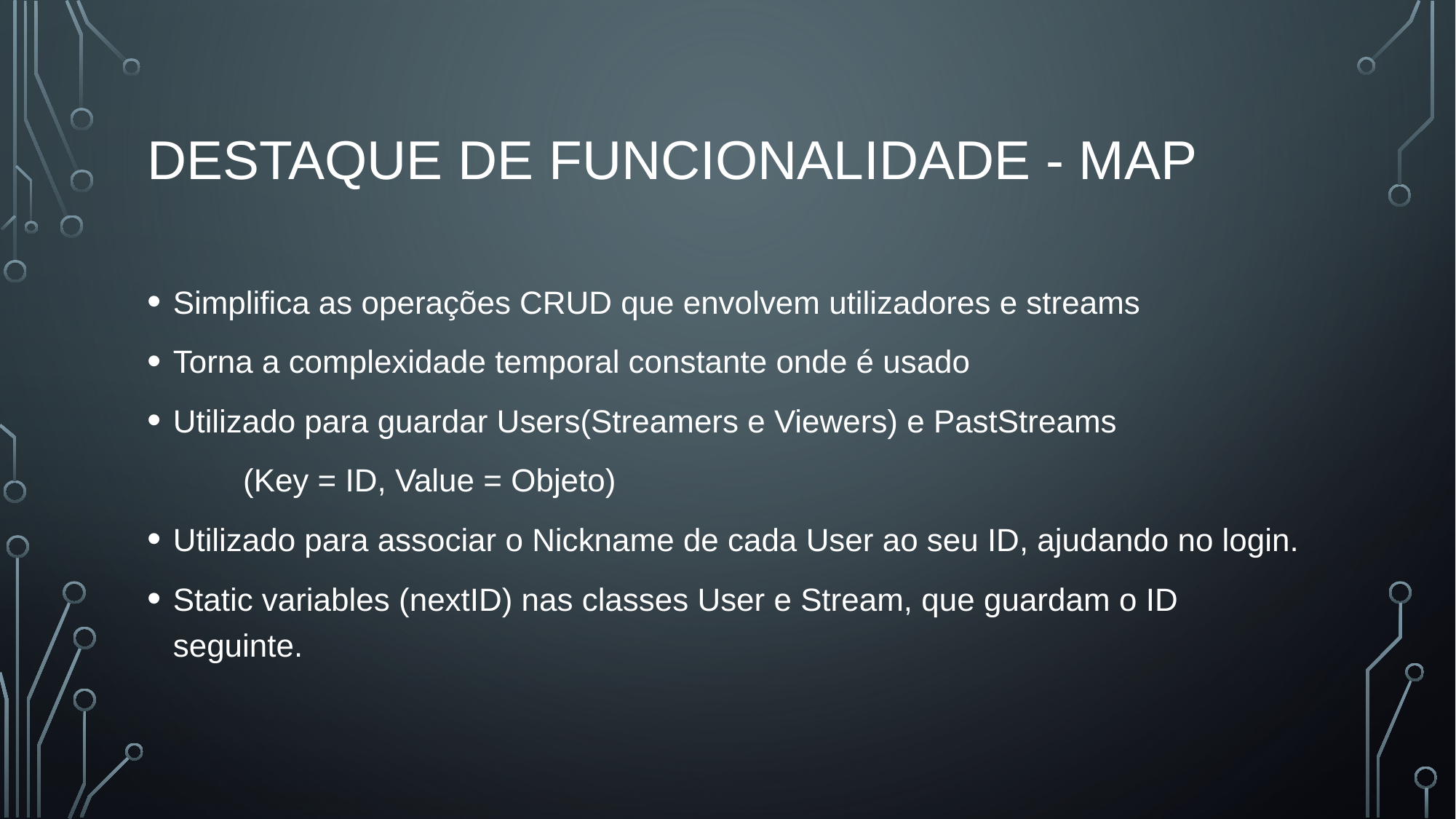

# Destaque de funcionalidade - Map
Simplifica as operações CRUD que envolvem utilizadores e streams
Torna a complexidade temporal constante onde é usado
Utilizado para guardar Users(Streamers e Viewers) e PastStreams
		(Key = ID, Value = Objeto)
Utilizado para associar o Nickname de cada User ao seu ID, ajudando no login.
Static variables (nextID) nas classes User e Stream, que guardam o ID seguinte.